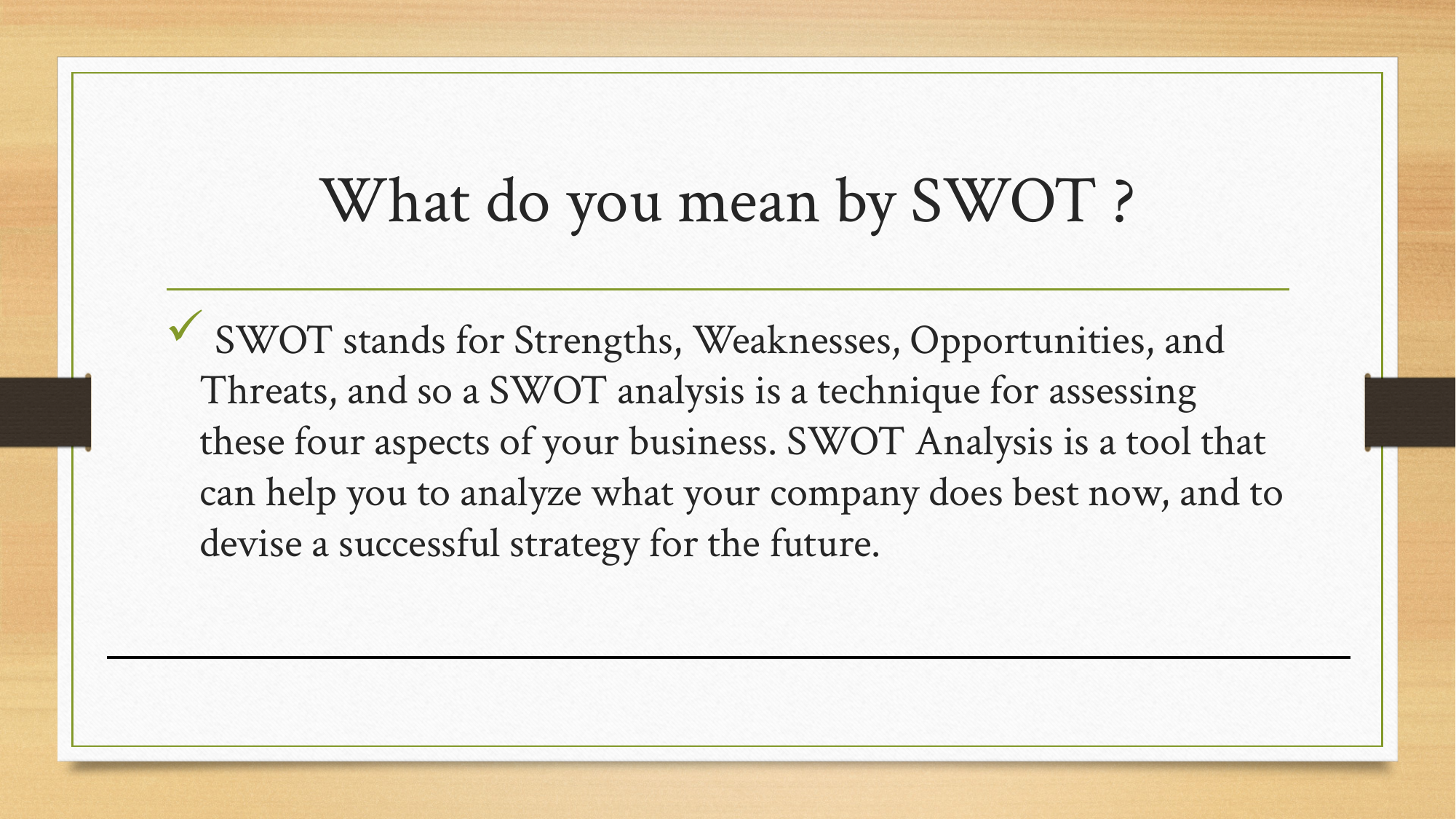

# What do you mean by SWOT ?
 SWOT stands for Strengths, Weaknesses, Opportunities, and Threats, and so a SWOT analysis is a technique for assessing these four aspects of your business. SWOT Analysis is a tool that can help you to analyze what your company does best now, and to devise a successful strategy for the future.